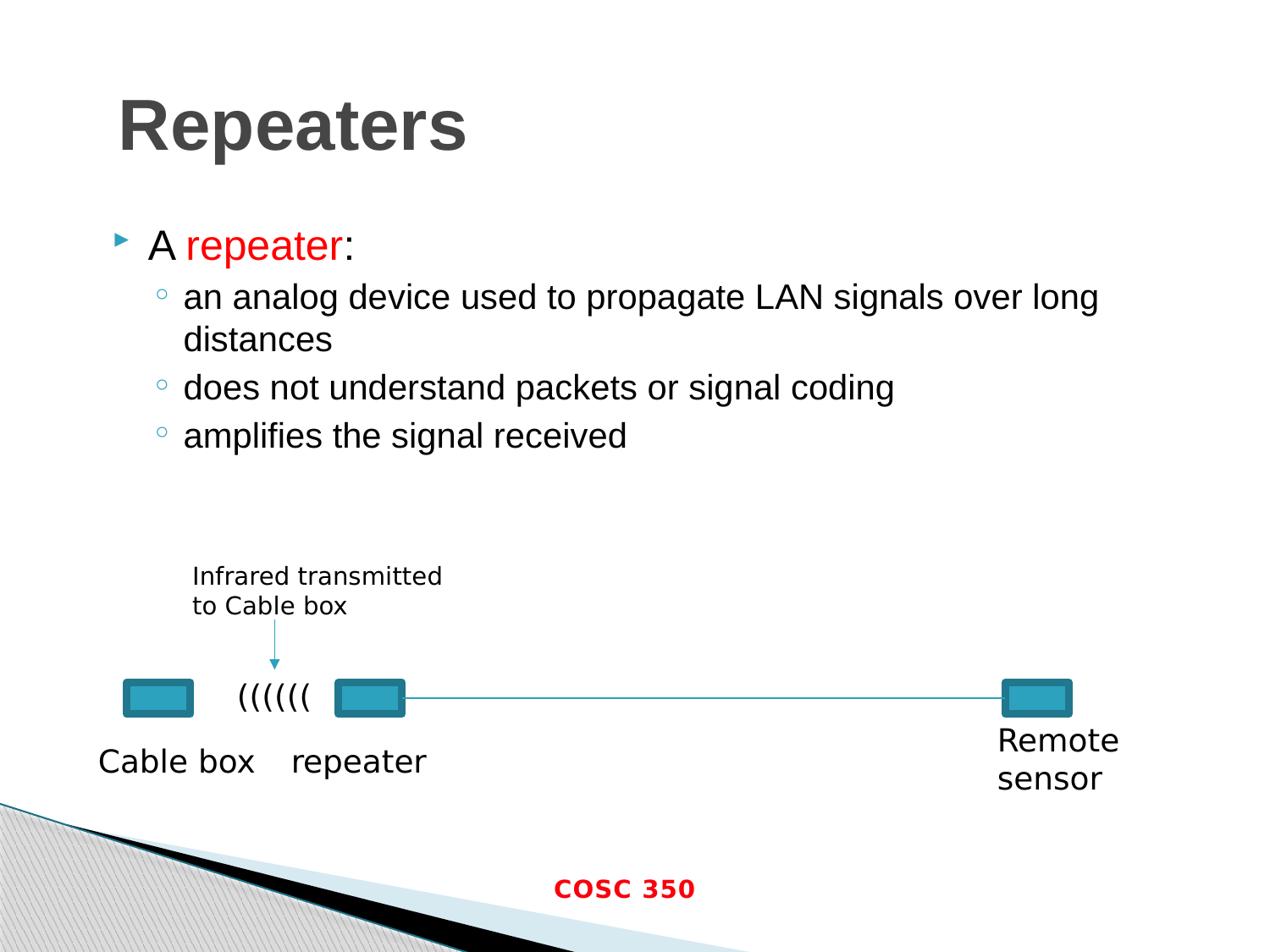

# Repeaters
A repeater:
an analog device used to propagate LAN signals over long distances
does not understand packets or signal coding
amplifies the signal received

Infrared transmitted
to Cable box
((((((

Remote
sensor
Cable box
repeater